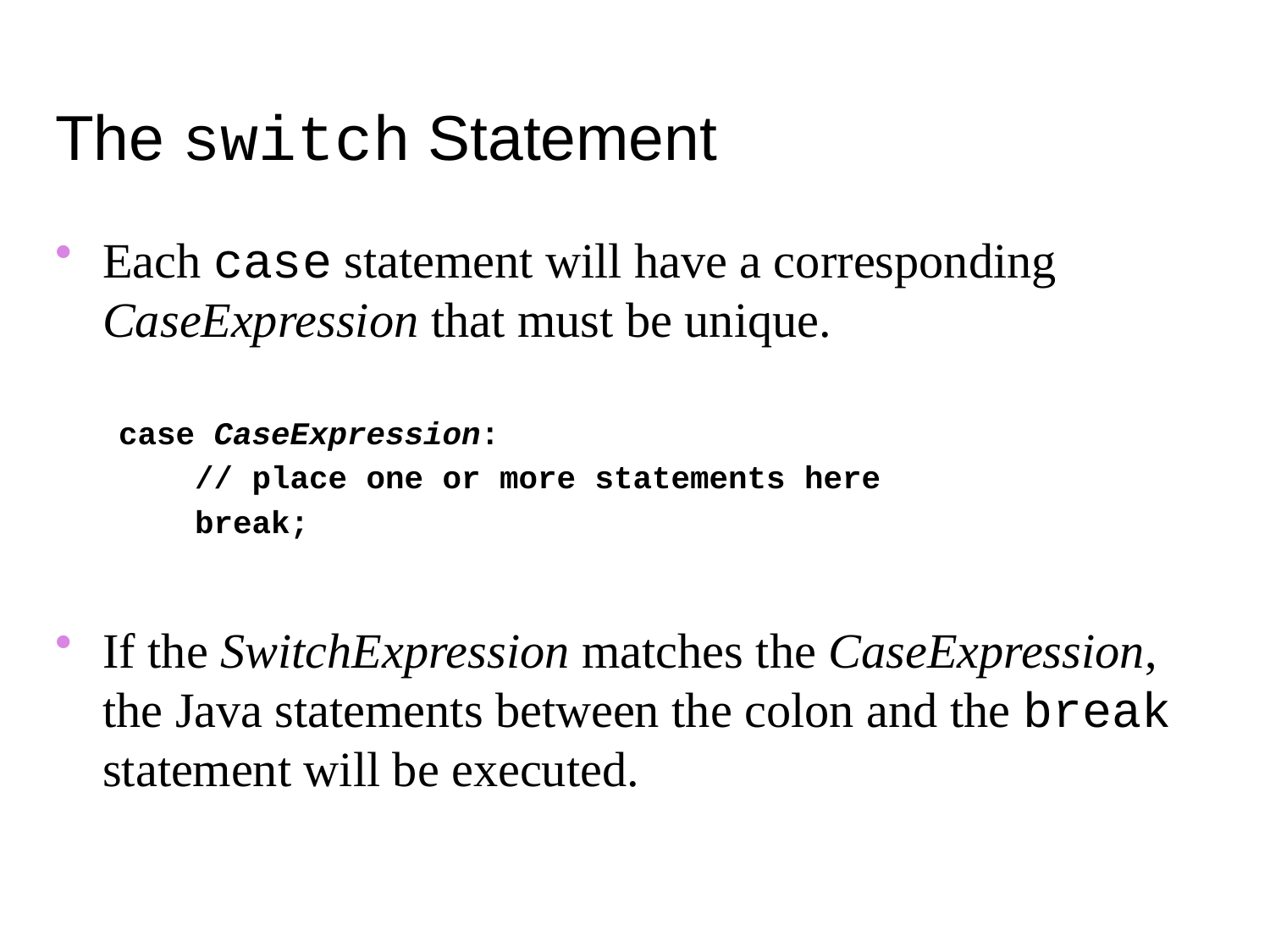

The switch Statement
Each case statement will have a corresponding CaseExpression that must be unique.
case CaseExpression:
    // place one or more statements here
    break;

If the SwitchExpression matches the CaseExpression, the Java statements between the colon and the break statement will be executed.